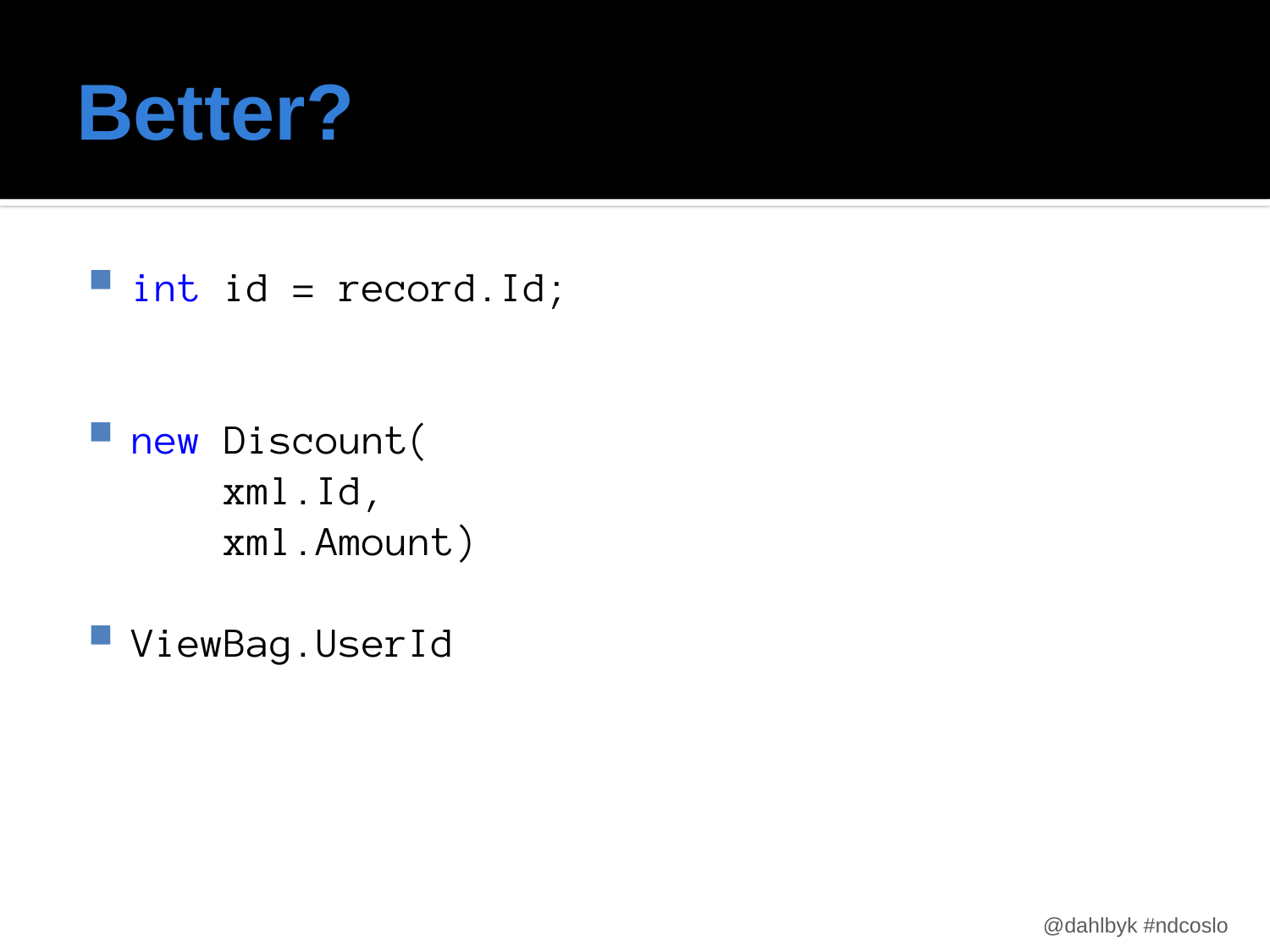

# Better?
int id = record.Id;

new Discount(
    xml.Id,
    xml.Amount)

ViewBag.UserId
@dahlbyk #ndcoslo